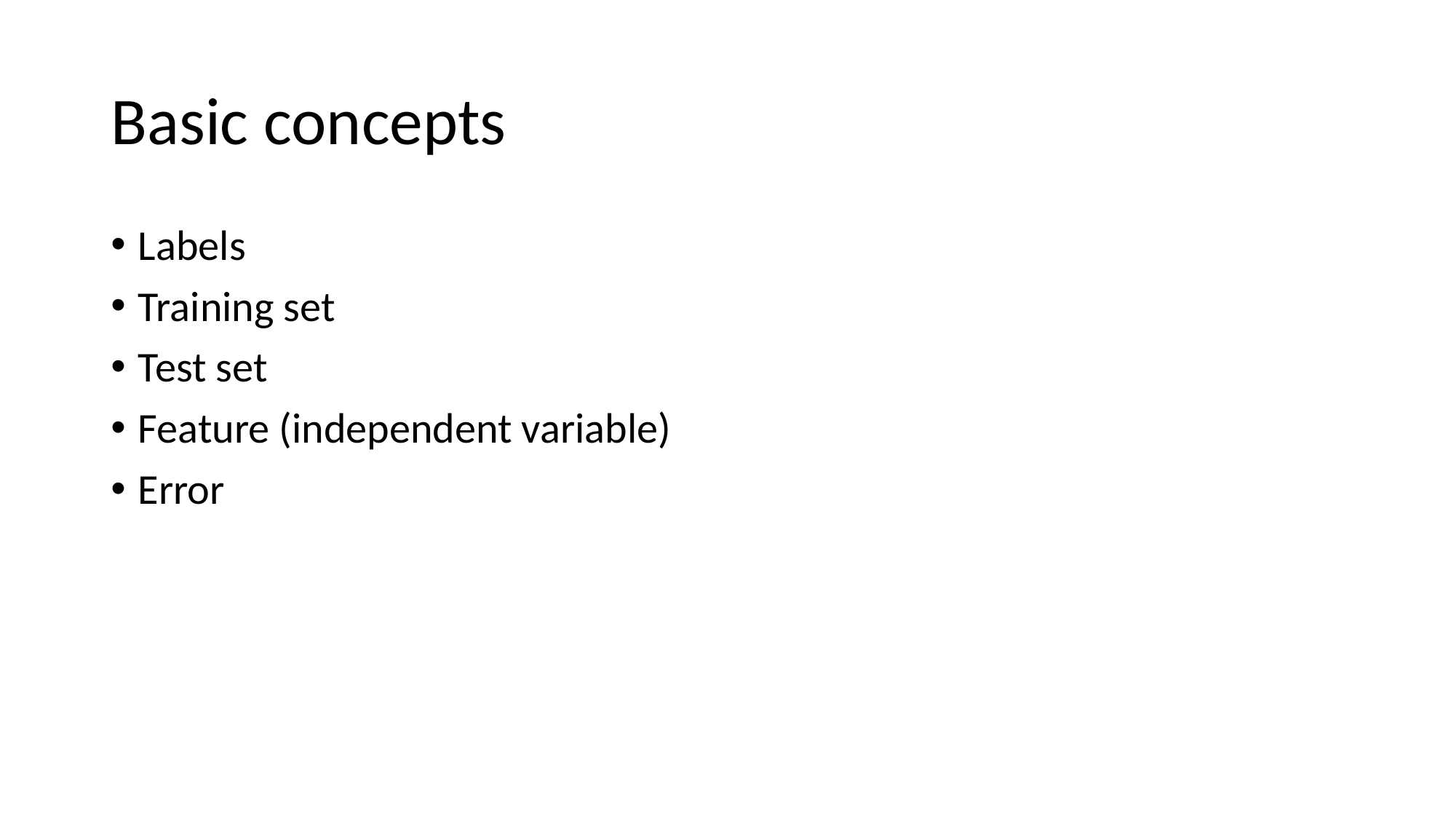

# Basic concepts
Labels
Training set
Test set
Feature (independent variable)
Error